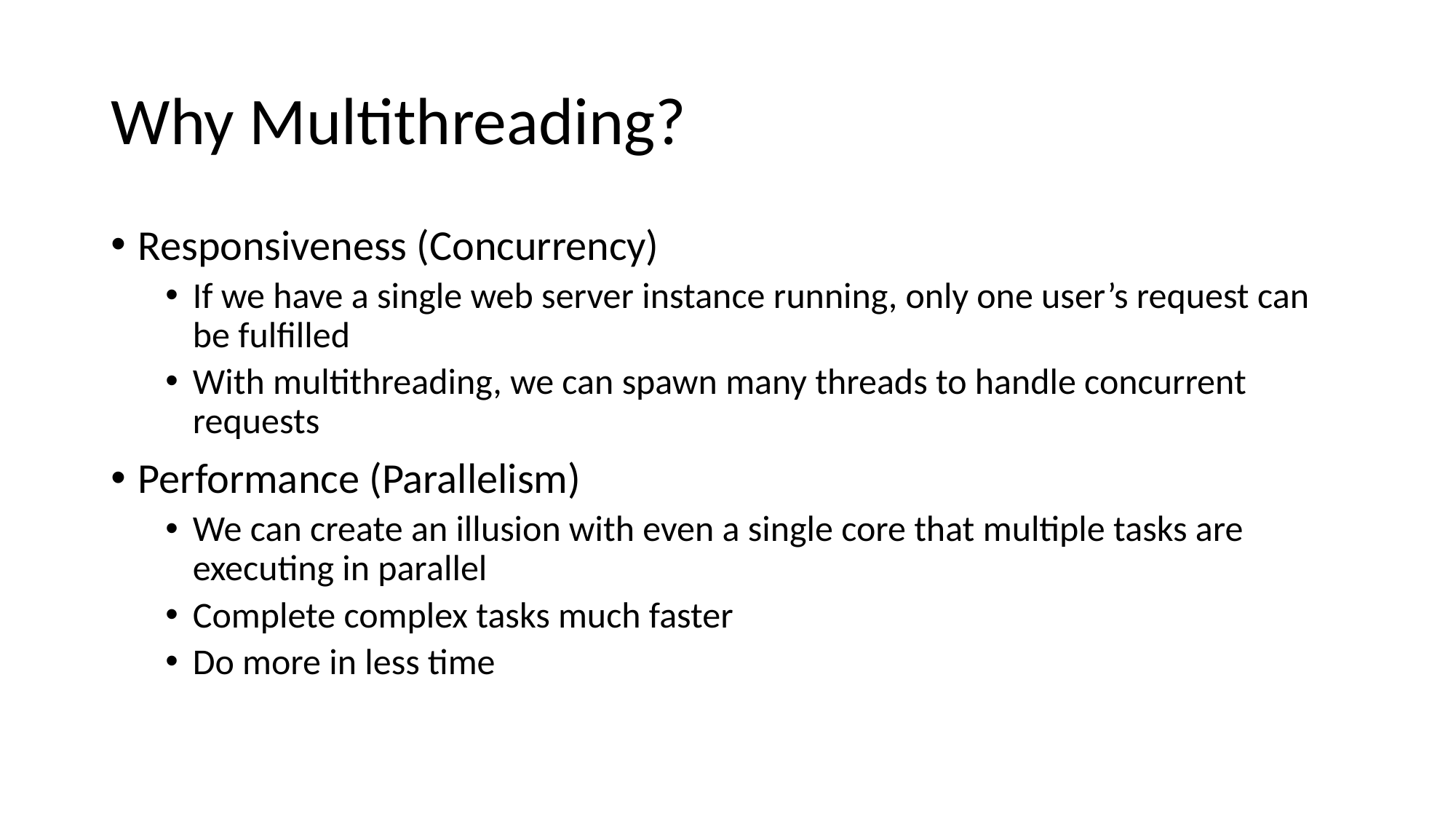

# Why Multithreading?
Responsiveness (Concurrency)
If we have a single web server instance running, only one user’s request can be fulfilled
With multithreading, we can spawn many threads to handle concurrent requests
Performance (Parallelism)
We can create an illusion with even a single core that multiple tasks are executing in parallel
Complete complex tasks much faster
Do more in less time